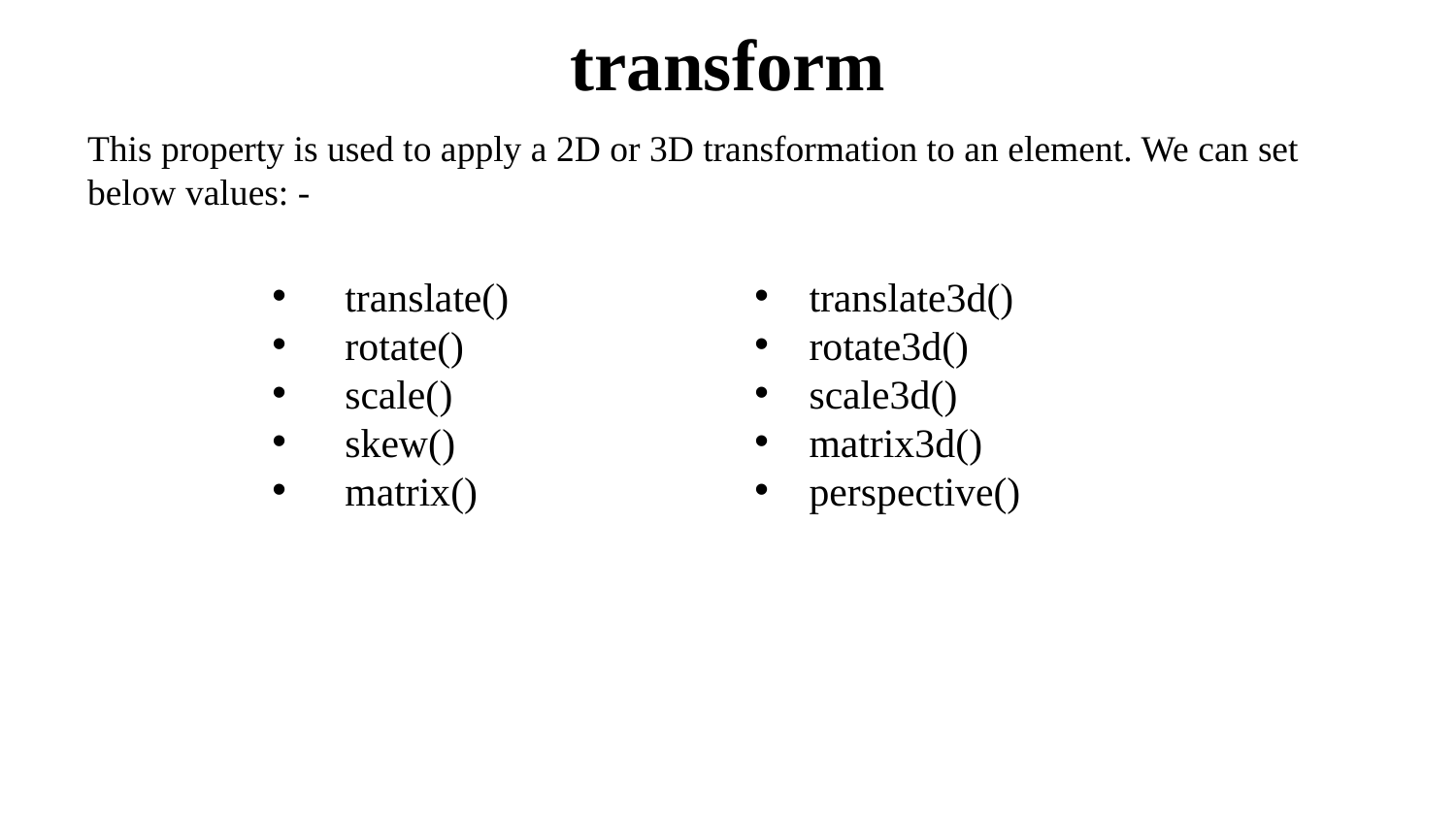

# transform
This property is used to apply a 2D or 3D transformation to an element. We can set below values: -

translate()
rotate()
scale()
skew()
matrix()
translate3d()
rotate3d()
scale3d()
matrix3d()
perspective()